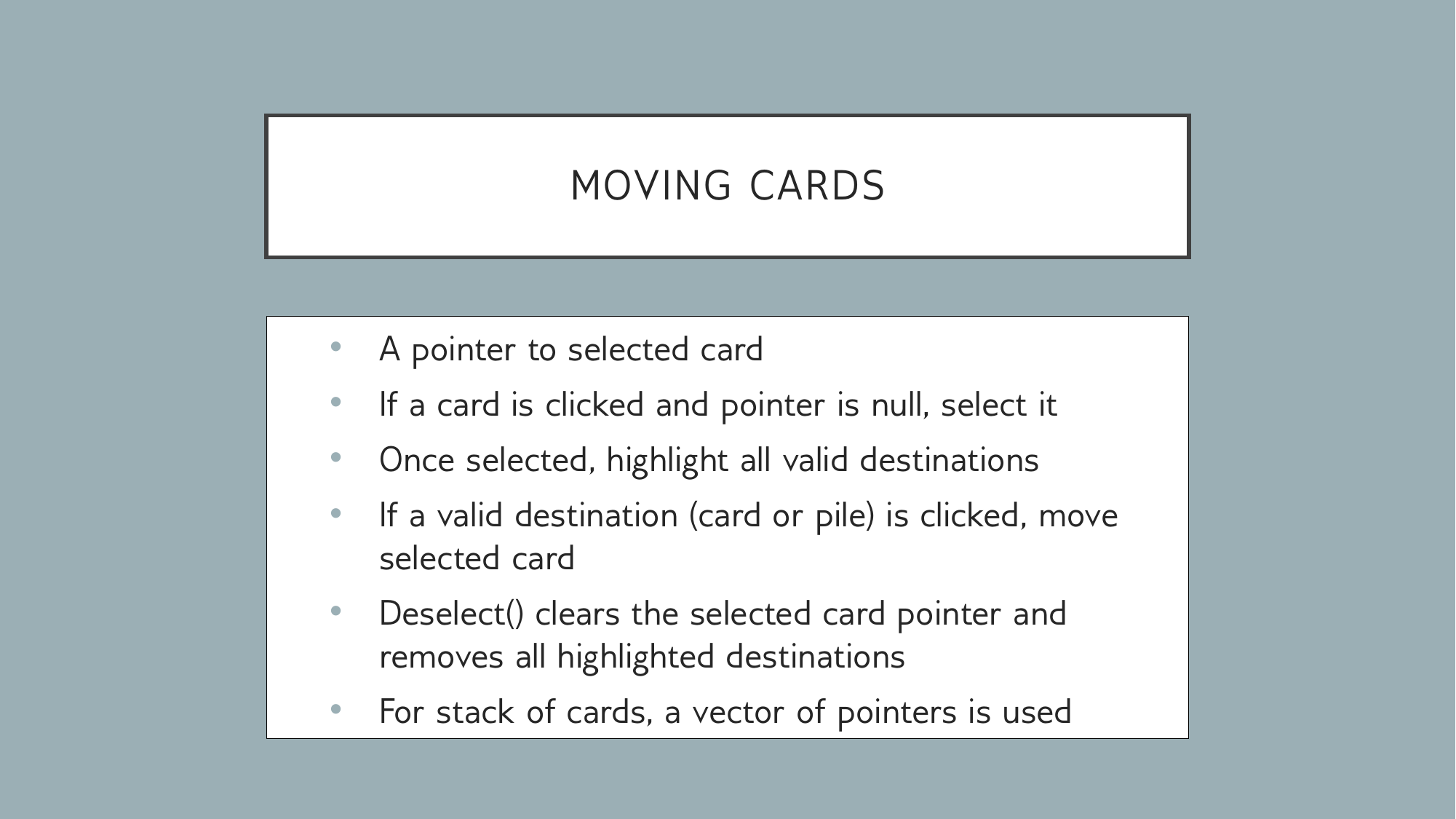

# Moving cards
A pointer to selected card
If a card is clicked and pointer is null, select it
Once selected, highlight all valid destinations
If a valid destination (card or pile) is clicked, move selected card
Deselect() clears the selected card pointer and removes all highlighted destinations
For stack of cards, a vector of pointers is used